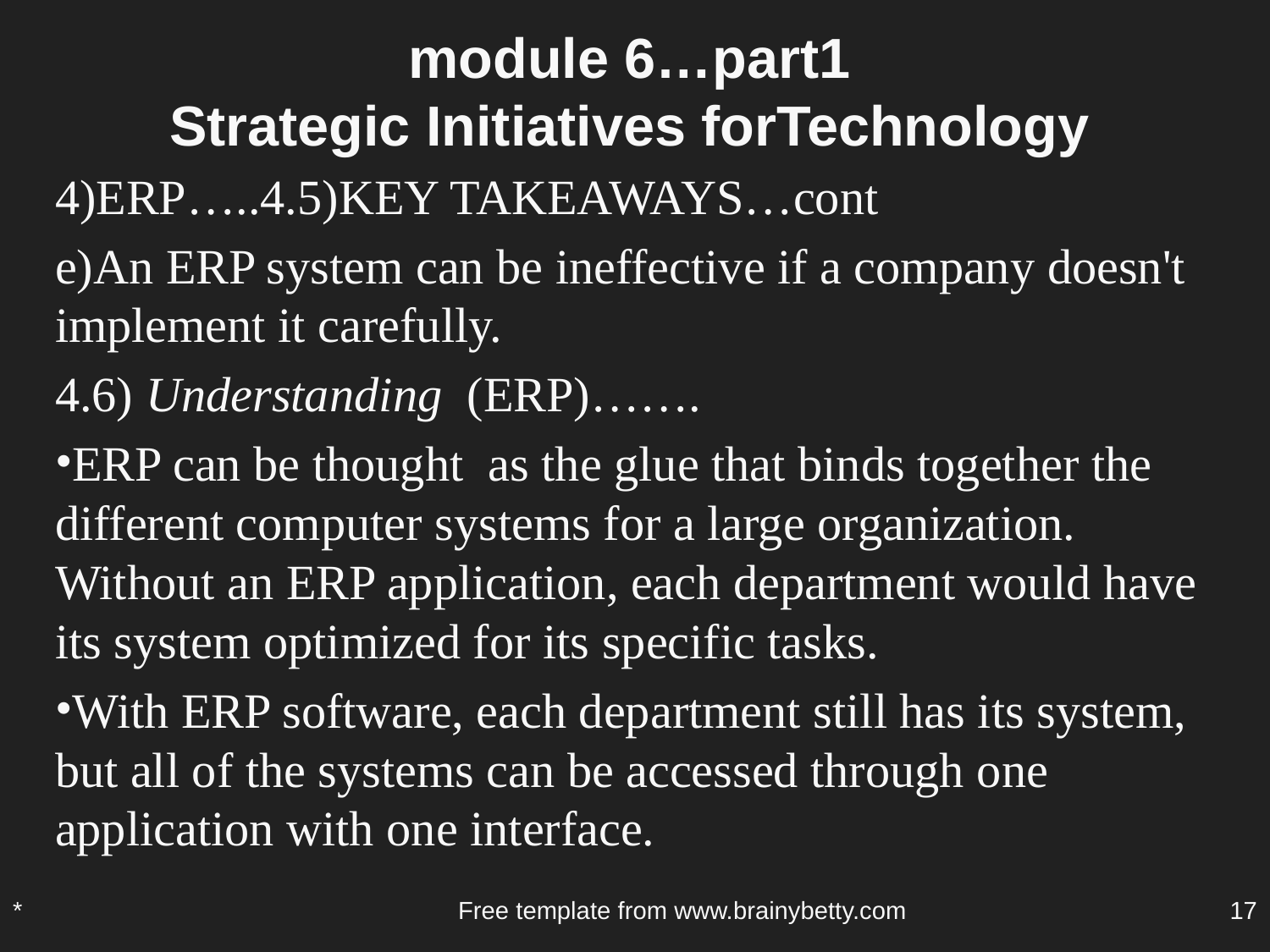

# module 6…part1 Strategic Initiatives forTechnology
4)ERP…..4.5)KEY TAKEAWAYS…cont
e)An ERP system can be ineffective if a company doesn't implement it carefully.
4.6) Understanding  (ERP)…….
ERP can be thought  as the glue that binds together the different computer systems for a large organization. Without an ERP application, each department would have its system optimized for its specific tasks.
With ERP software, each department still has its system, but all of the systems can be accessed through one application with one interface.
*
Free template from www.brainybetty.com
17